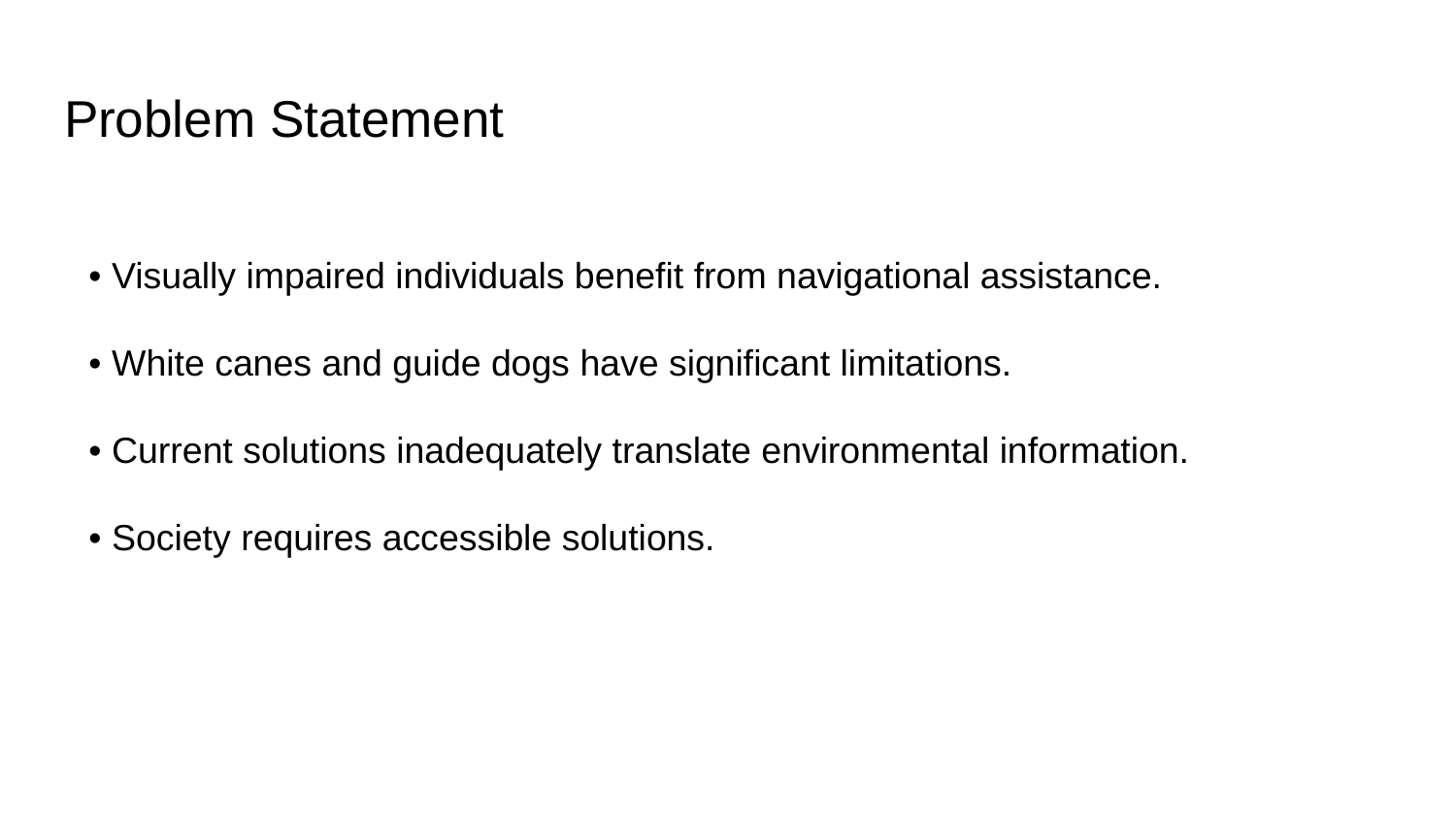

# Problem Statement
• Visually impaired individuals benefit from navigational assistance.
• White canes and guide dogs have significant limitations.
• Current solutions inadequately translate environmental information.
• Society requires accessible solutions.